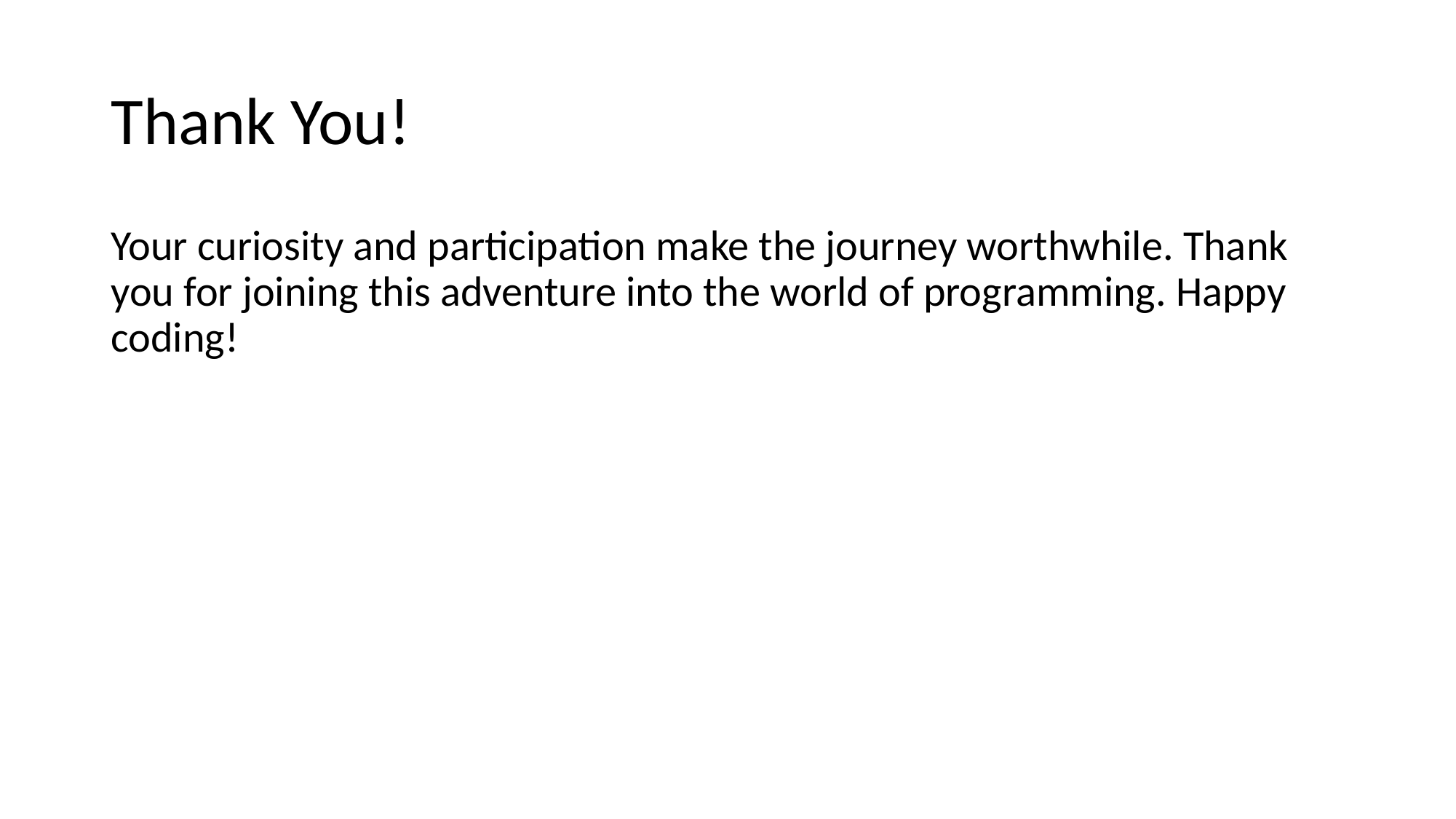

# Thank You!
Your curiosity and participation make the journey worthwhile. Thank you for joining this adventure into the world of programming. Happy coding!